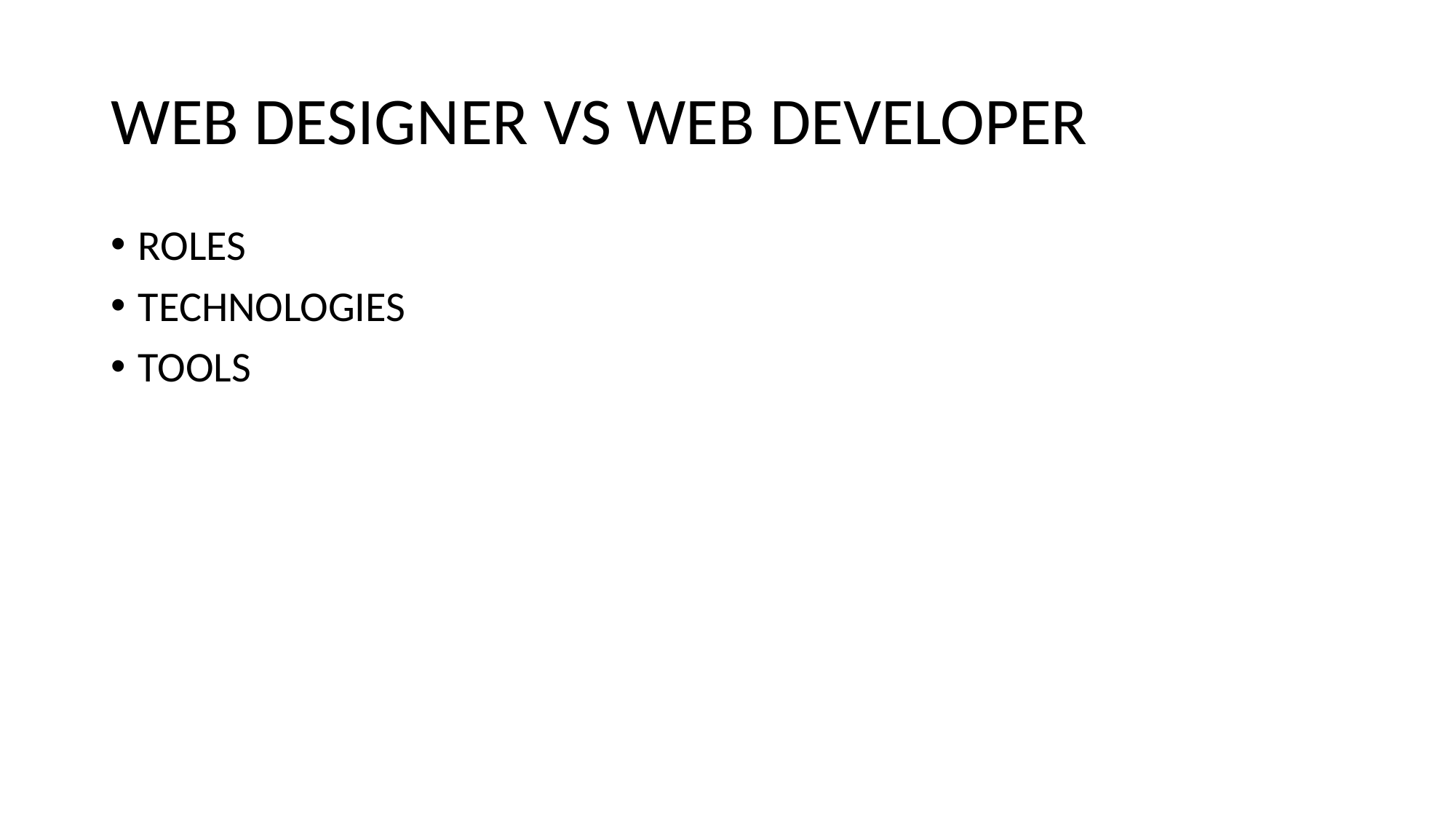

# WEB DESIGNER VS WEB DEVELOPER
ROLES
TECHNOLOGIES
TOOLS